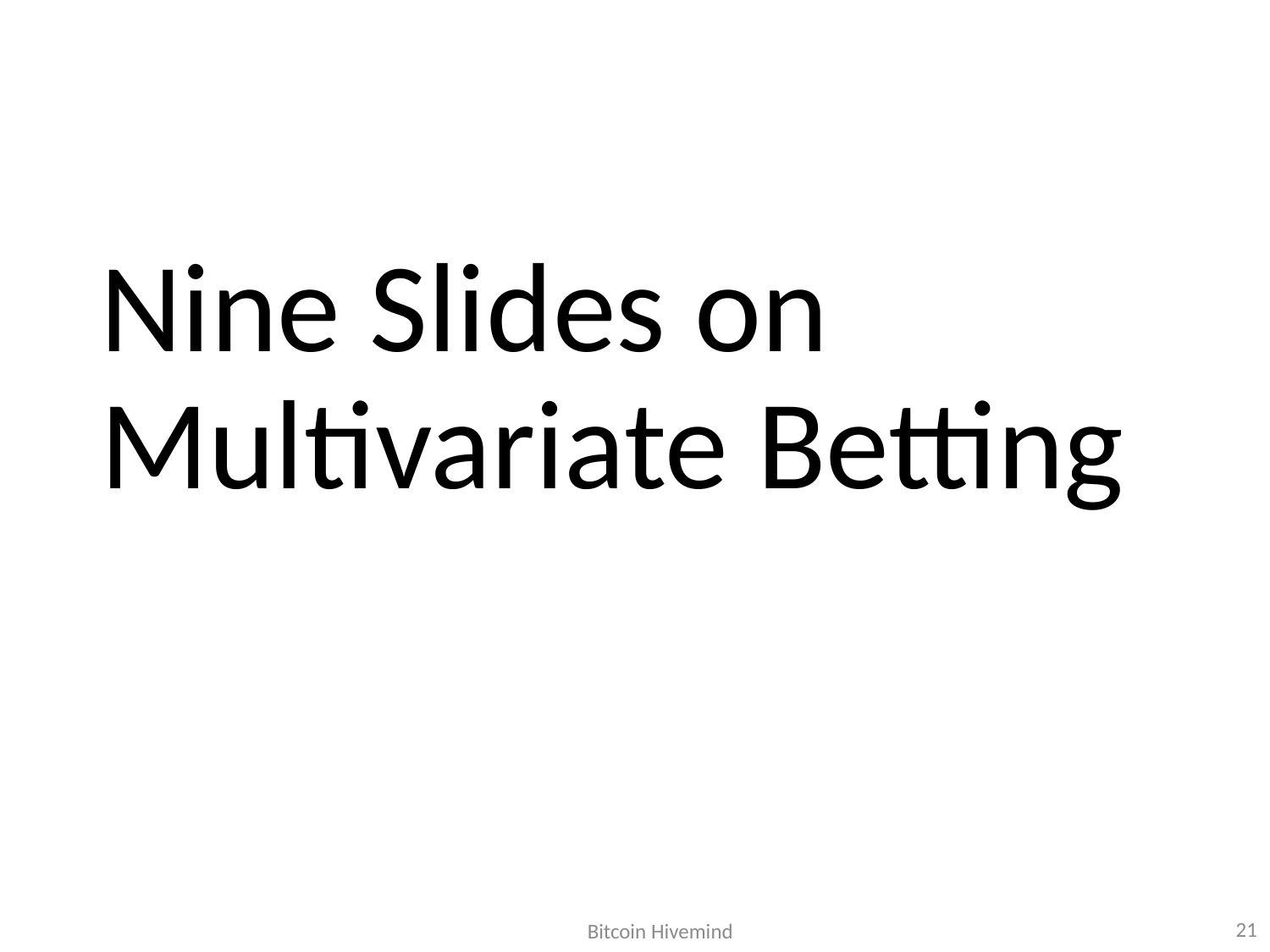

# Nine Slides on Multivariate Betting
21
Bitcoin Hivemind